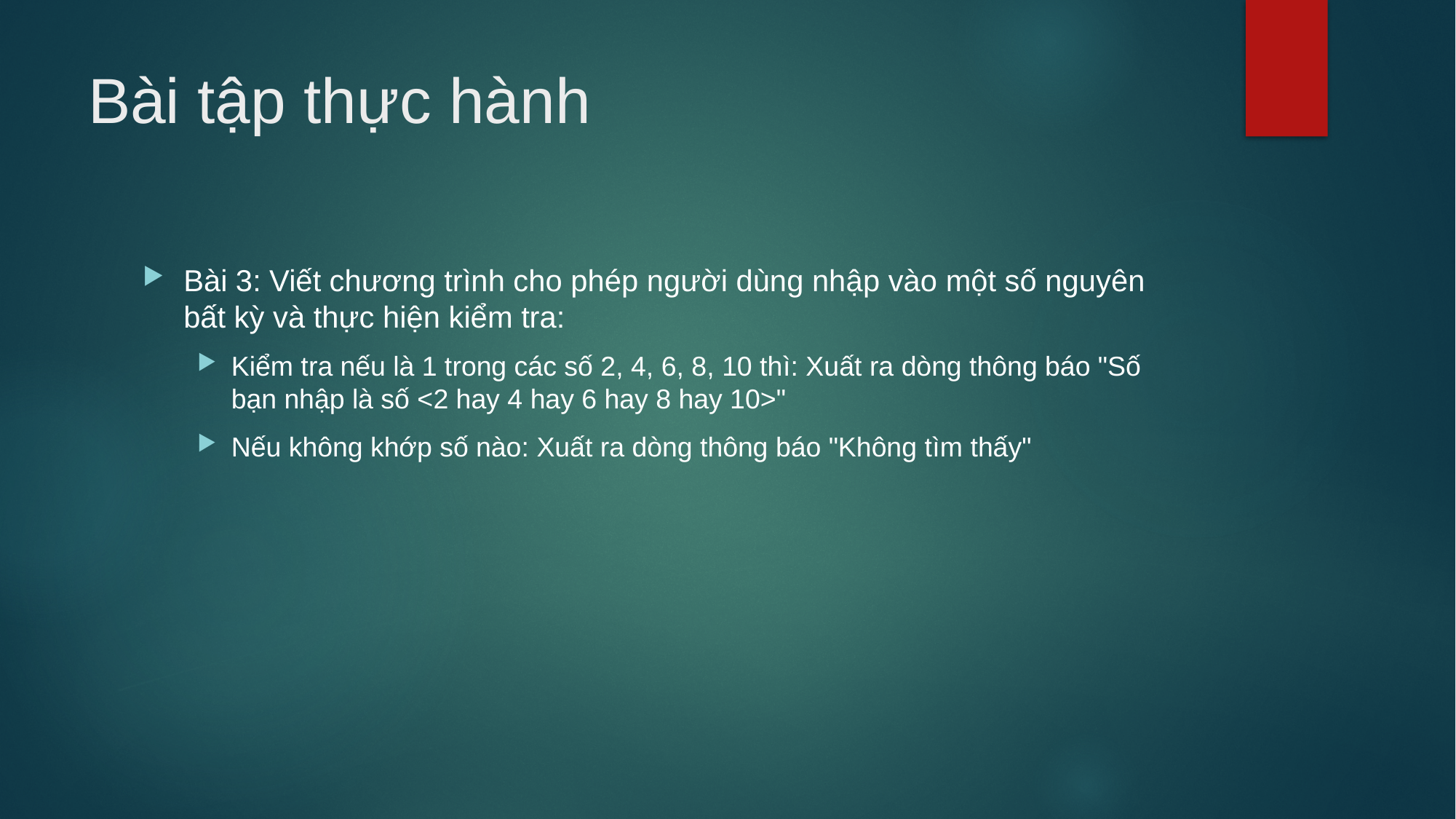

# Bài tập thực hành
Bài 3: Viết chương trình cho phép người dùng nhập vào một số nguyên bất kỳ và thực hiện kiểm tra:
Kiểm tra nếu là 1 trong các số 2, 4, 6, 8, 10 thì: Xuất ra dòng thông báo "Số bạn nhập là số <2 hay 4 hay 6 hay 8 hay 10>"
Nếu không khớp số nào: Xuất ra dòng thông báo "Không tìm thấy"